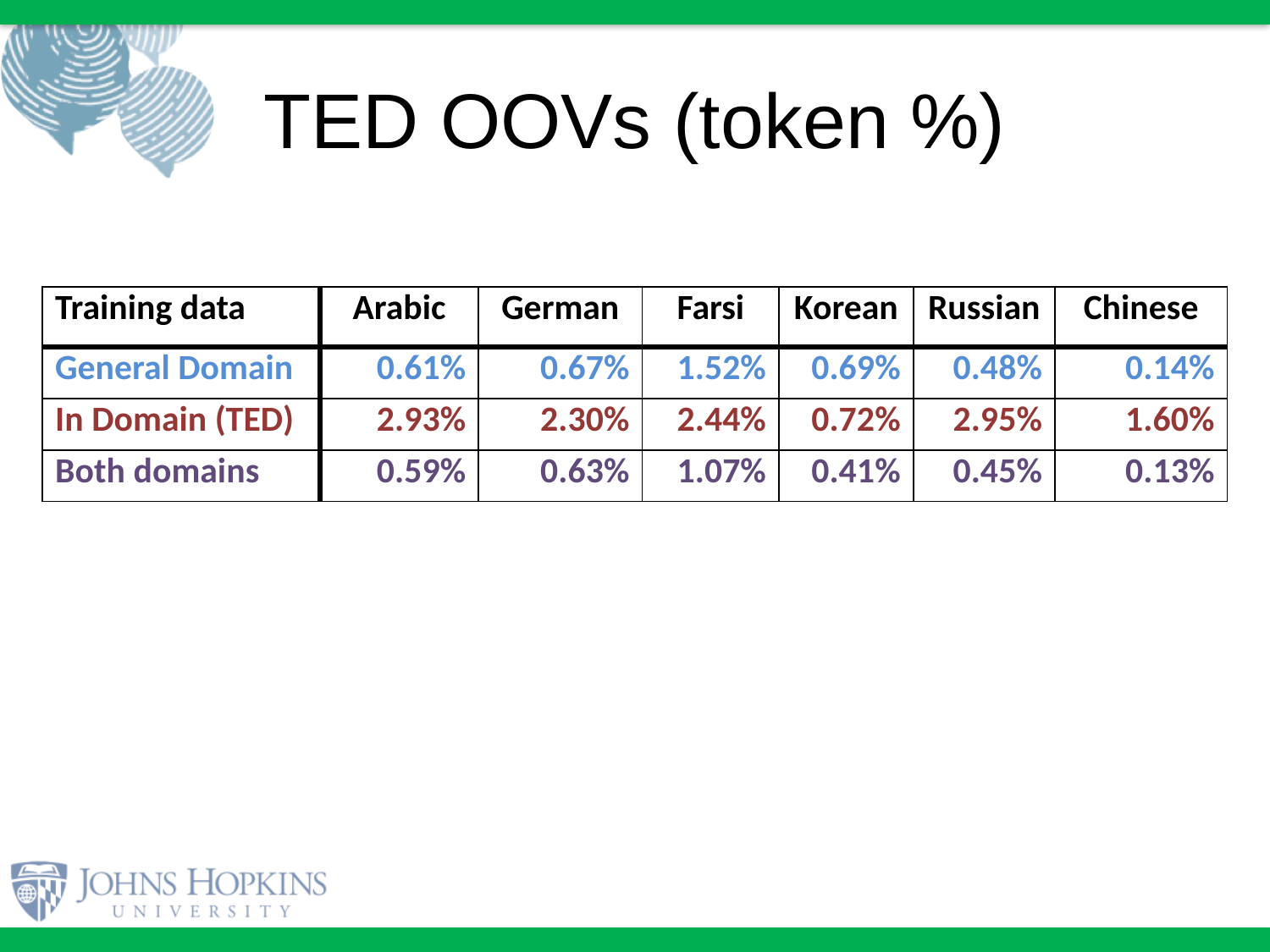

# TED OOVs (token %)
| Training data | Arabic | German | Farsi | Korean | Russian | Chinese |
| --- | --- | --- | --- | --- | --- | --- |
| General Domain | 0.61% | 0.67% | 1.52% | 0.69% | 0.48% | 0.14% |
| In Domain (TED) | 2.93% | 2.30% | 2.44% | 0.72% | 2.95% | 1.60% |
| Both domains | 0.59% | 0.63% | 1.07% | 0.41% | 0.45% | 0.13% |